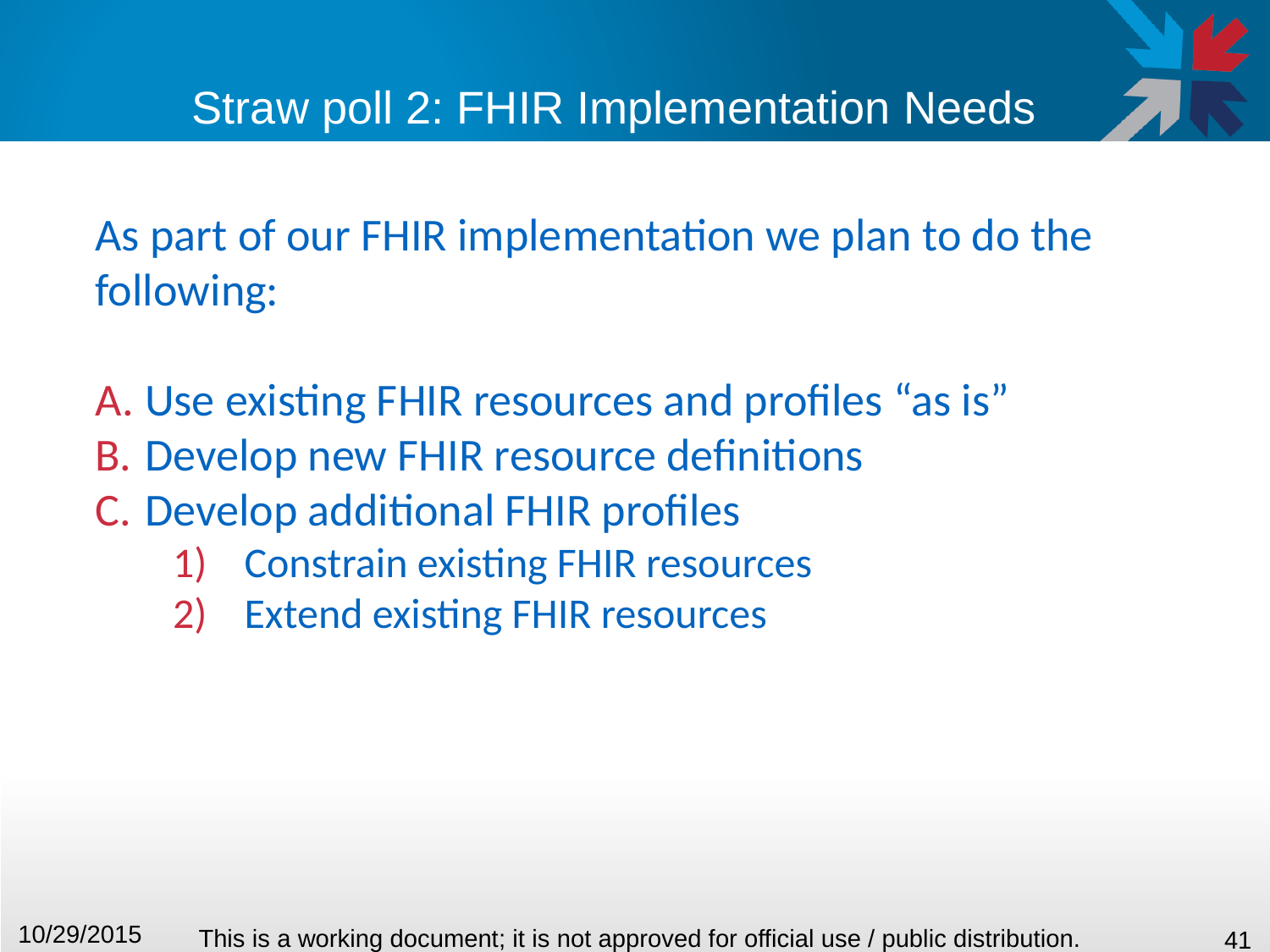

# Straw poll 2: FHIR Implementation Needs
As part of our FHIR implementation we plan to do the following:

Use existing FHIR resources and profiles “as is”
Develop new FHIR resource definitions
Develop additional FHIR profiles
Constrain existing FHIR resources
Extend existing FHIR resources
10/29/2015
This is a working document; it is not approved for official use / public distribution.
41